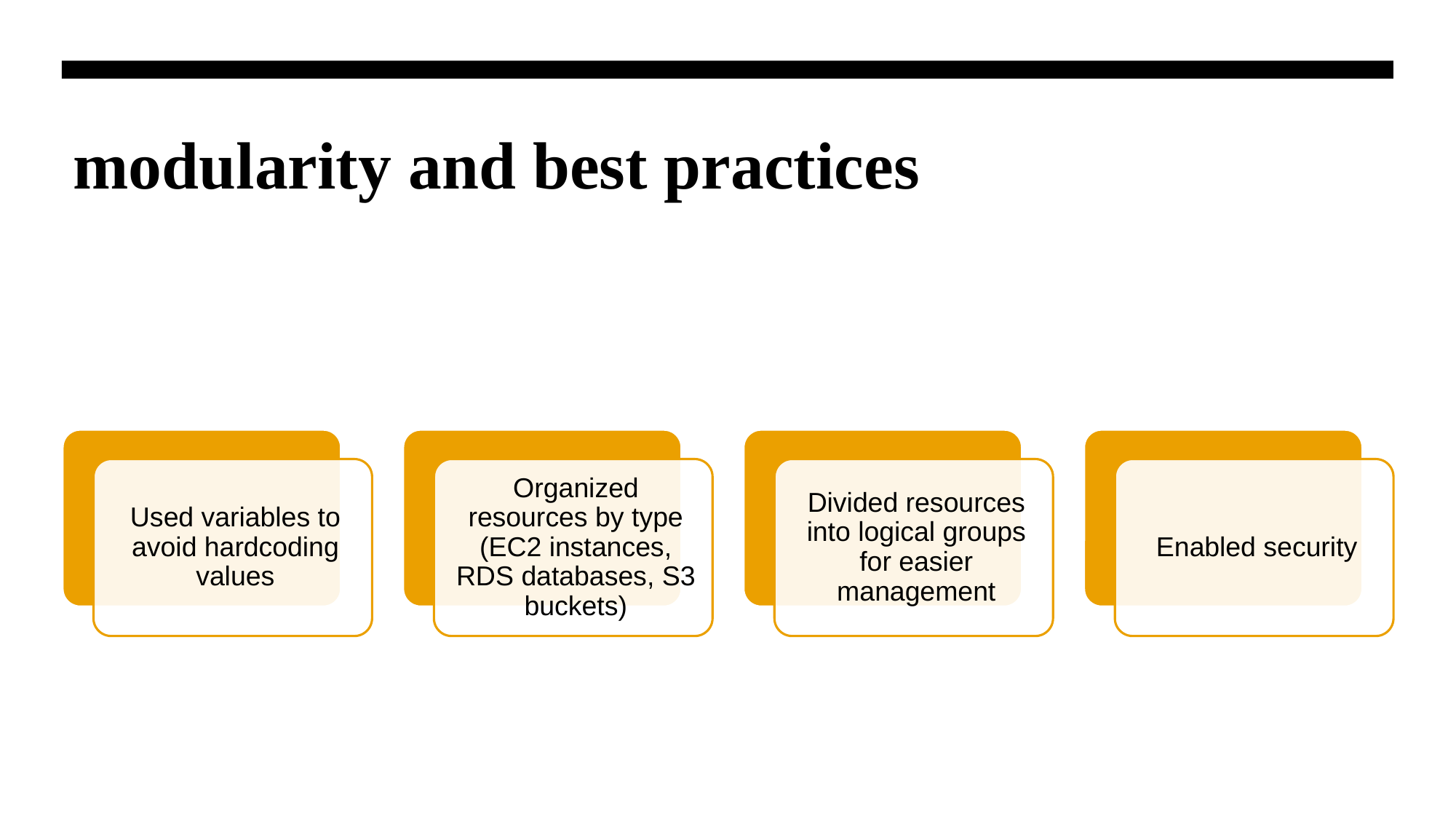

# modularity and best practices
Used variables to avoid hardcoding values
Organized resources by type (EC2 instances, RDS databases, S3 buckets)
Divided resources into logical groups for easier management
Enabled security